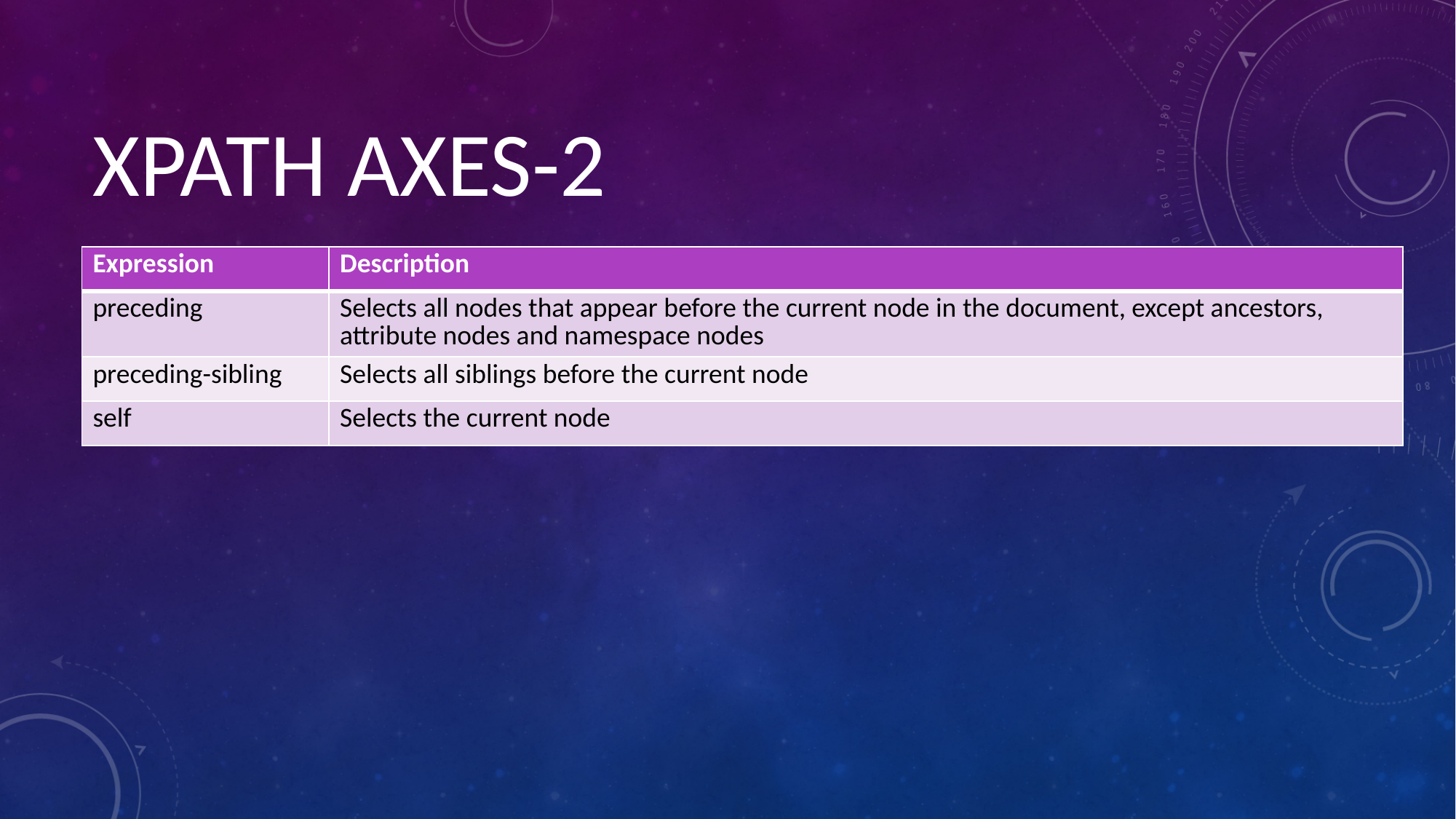

# XPath Axes-2
| Expression | Description |
| --- | --- |
| preceding | Selects all nodes that appear before the current node in the document, except ancestors, attribute nodes and namespace nodes |
| preceding-sibling | Selects all siblings before the current node |
| self | Selects the current node |